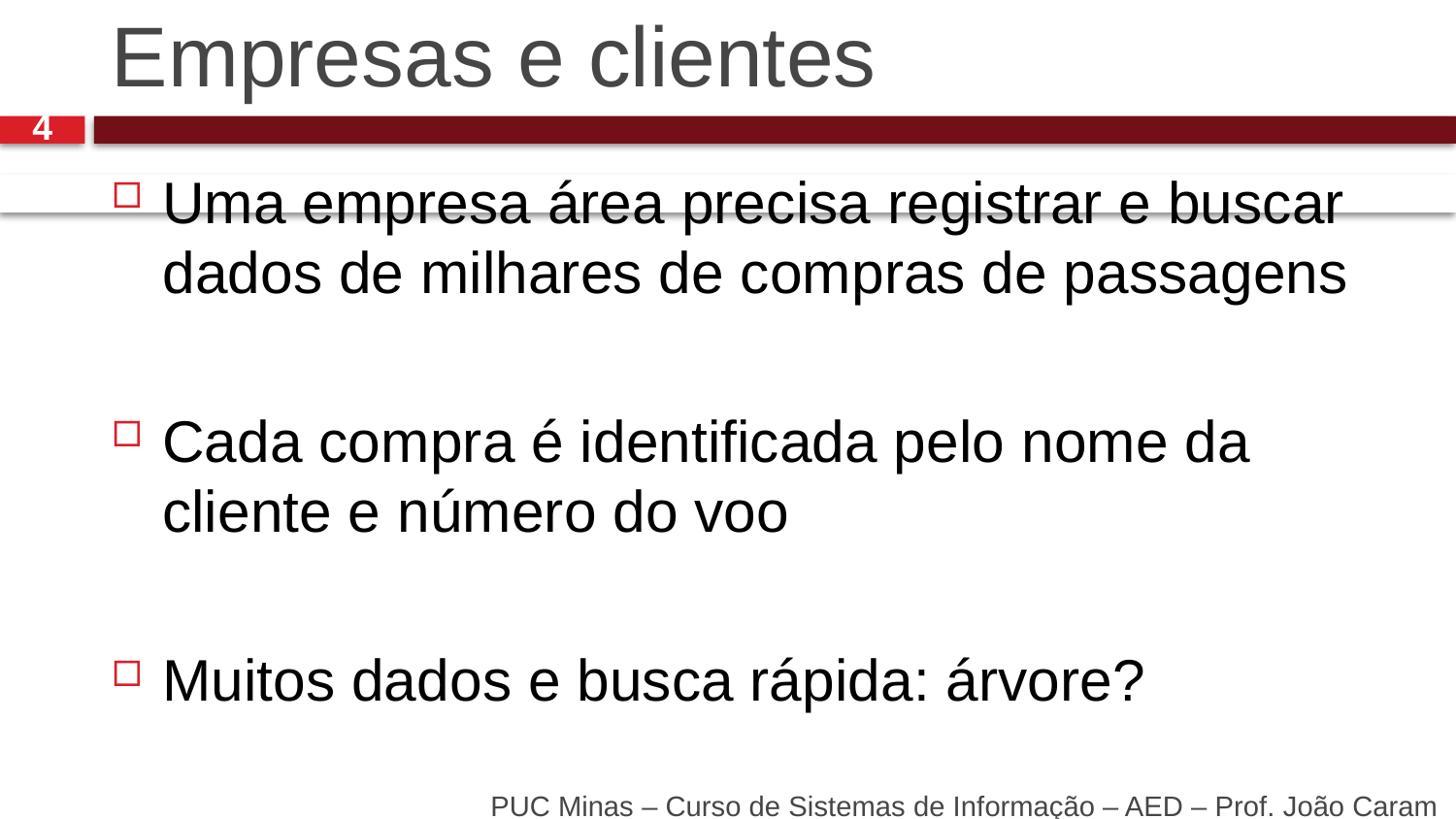

# Empresas e clientes
4
Uma empresa área precisa registrar e buscar dados de milhares de compras de passagens

Cada compra é identificada pelo nome da cliente e número do voo

Muitos dados e busca rápida: árvore?

PUC Minas – Curso de Sistemas de Informação – AED – Prof. João Caram